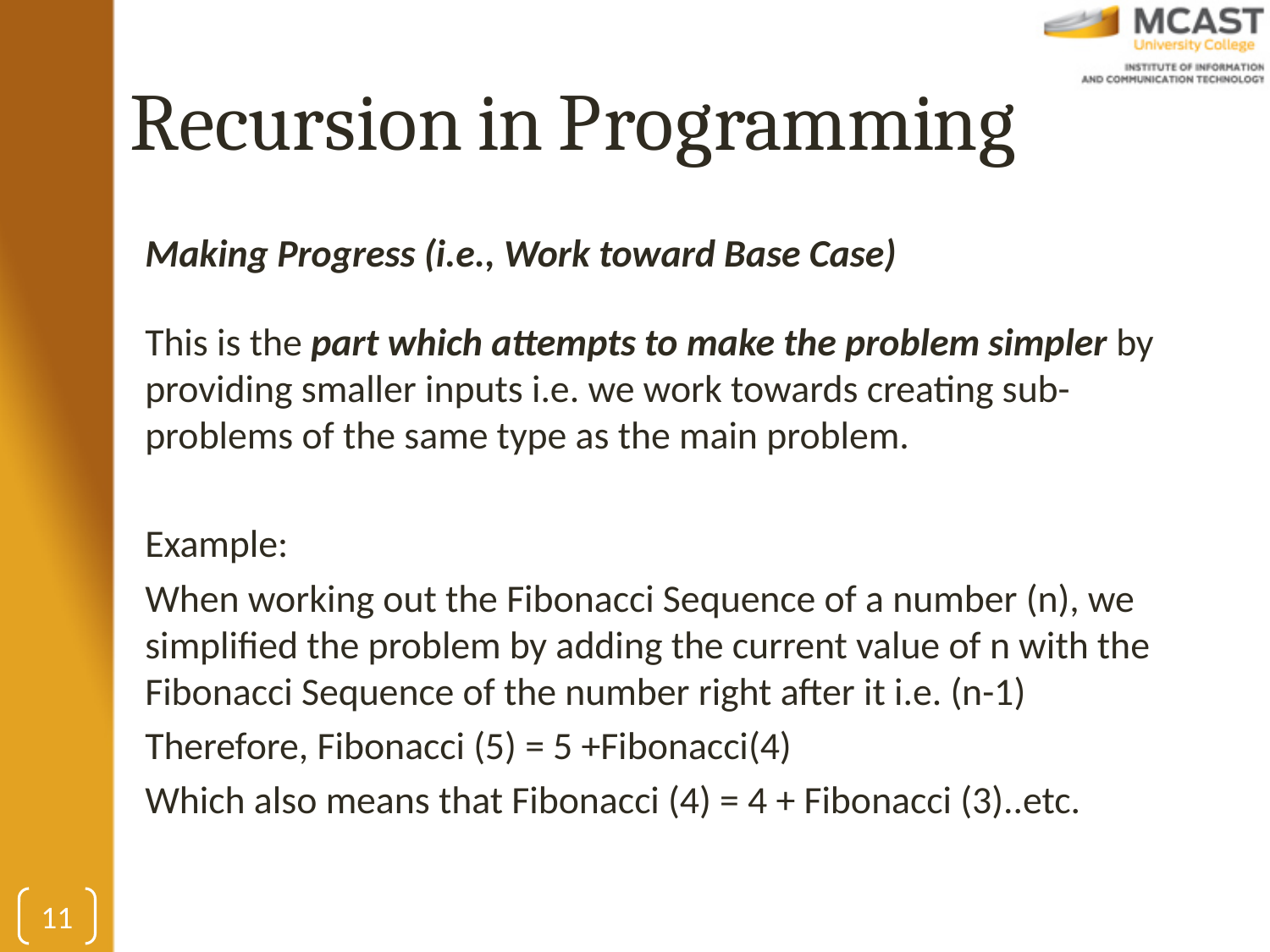

# Recursion in Programming
Making Progress (i.e., Work toward Base Case)

This is the part which attempts to make the problem simpler by providing smaller inputs i.e. we work towards creating sub-problems of the same type as the main problem.

Example:
When working out the Fibonacci Sequence of a number (n), we simplified the problem by adding the current value of n with the Fibonacci Sequence of the number right after it i.e. (n-1)
Therefore, Fibonacci (5) = 5 +Fibonacci(4)
Which also means that Fibonacci (4) = 4 + Fibonacci (3)..etc.

11